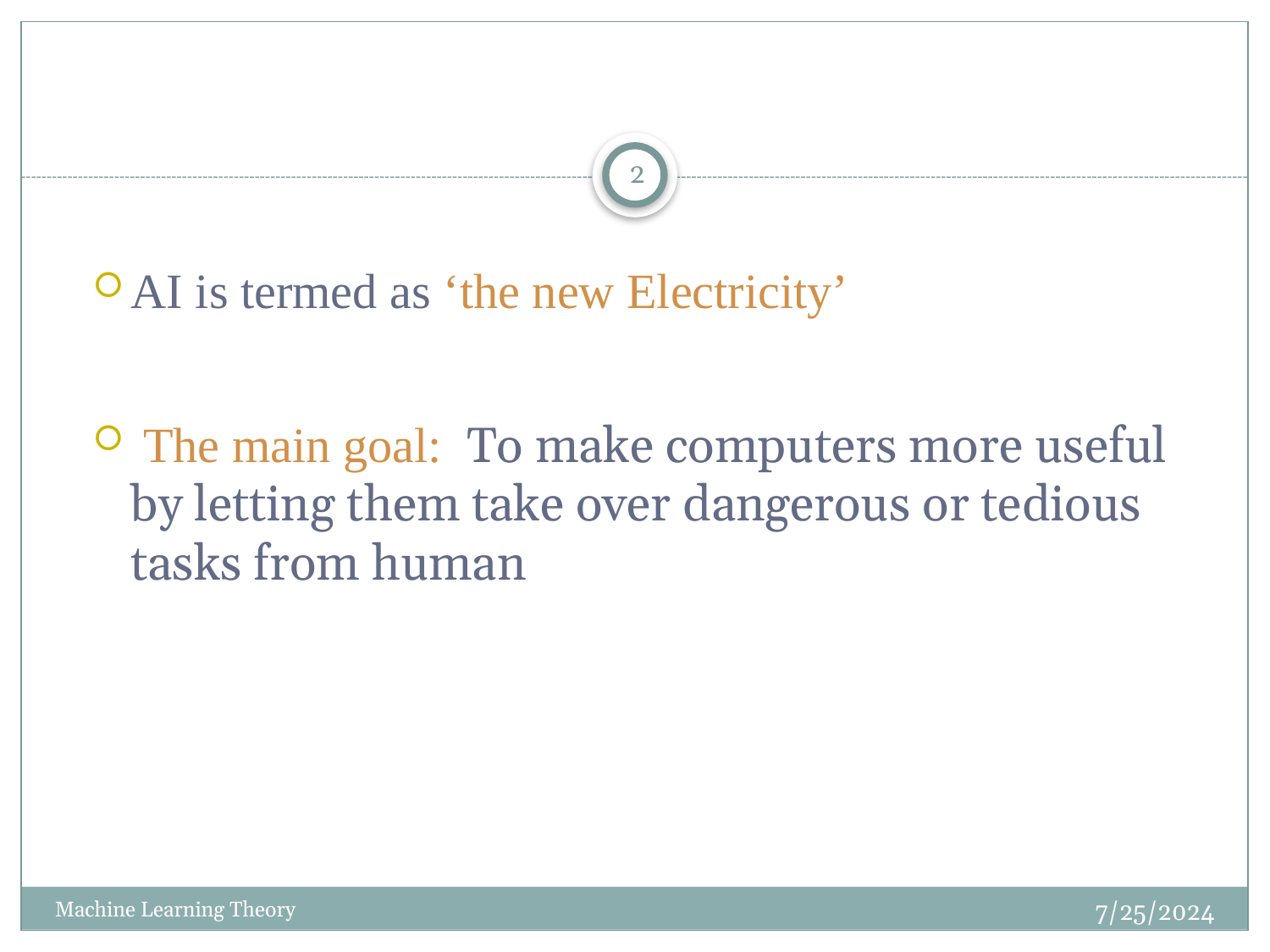

2

AI is termed as ‘the new Electricity’

 The main goal:  To make computers more useful by letting them take over dangerous or tedious tasks from human

7/25/2024
Machine Learning Theory